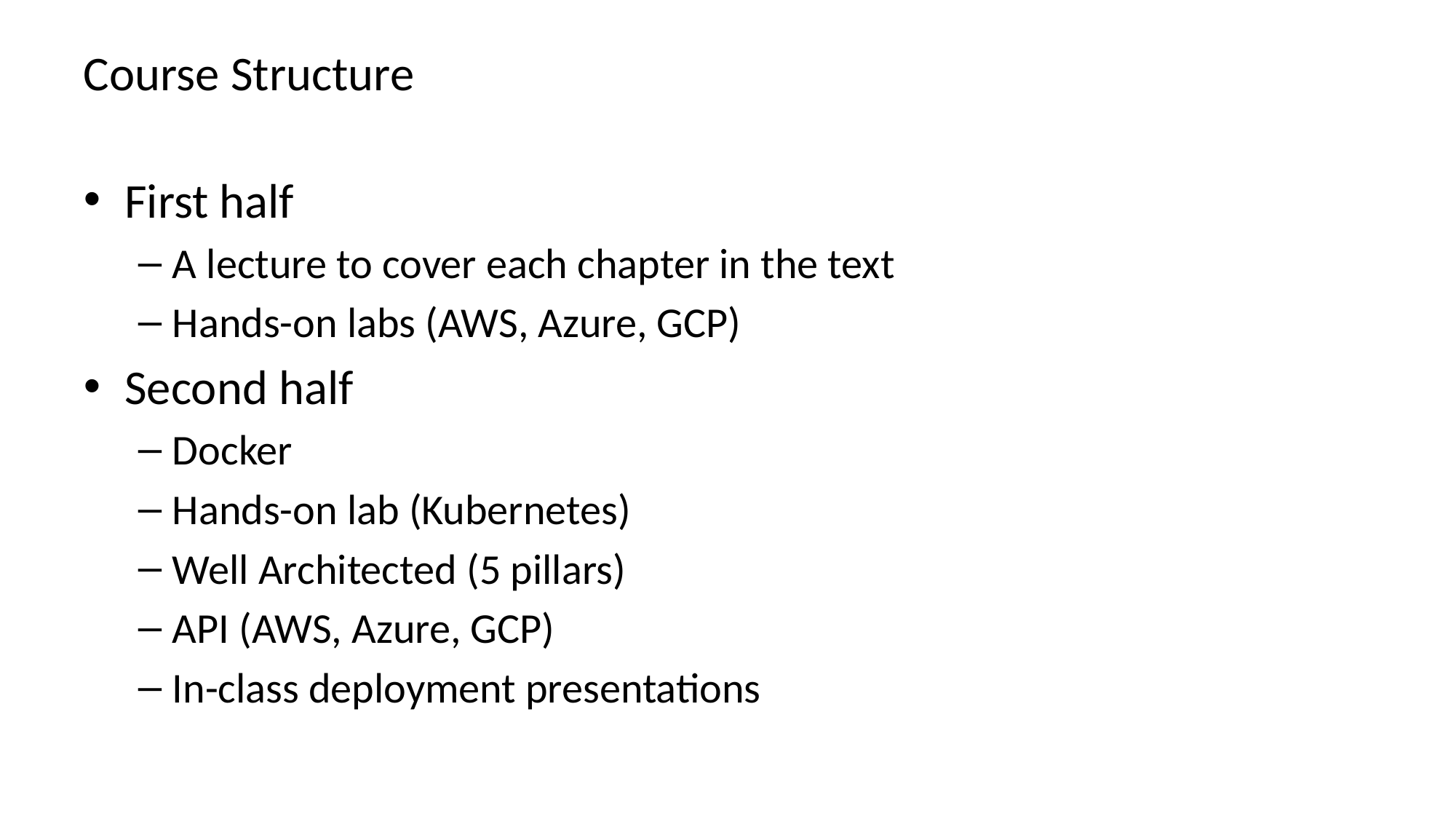

# Course Structure
First half
A lecture to cover each chapter in the text
Hands-on labs (AWS, Azure, GCP)
Second half
Docker
Hands-on lab (Kubernetes)
Well Architected (5 pillars)
API (AWS, Azure, GCP)
In-class deployment presentations